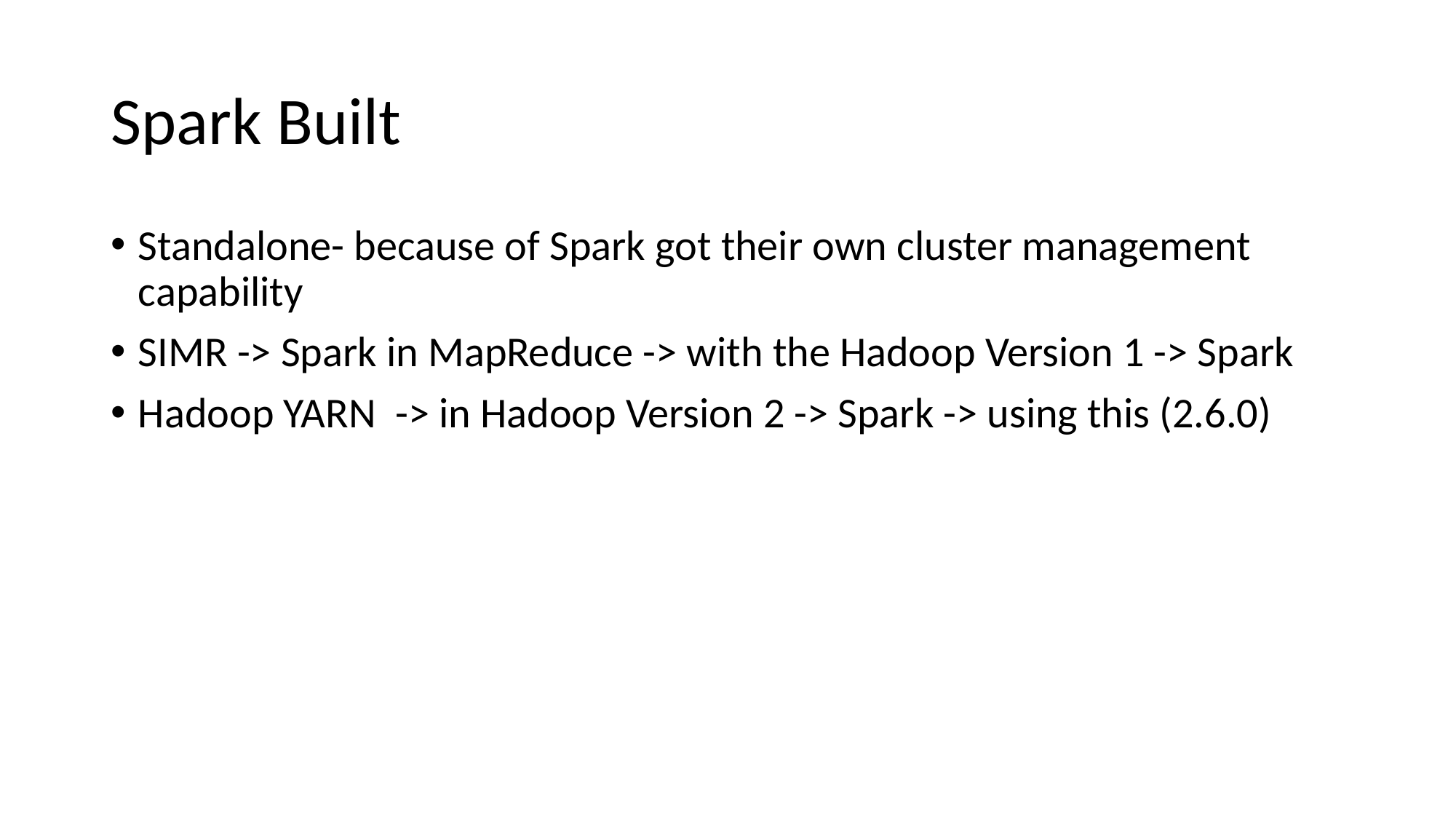

# Spark Built
Standalone- because of Spark got their own cluster management capability
SIMR -> Spark in MapReduce -> with the Hadoop Version 1 -> Spark
Hadoop YARN  -> in Hadoop Version 2 -> Spark -> using this (2.6.0)